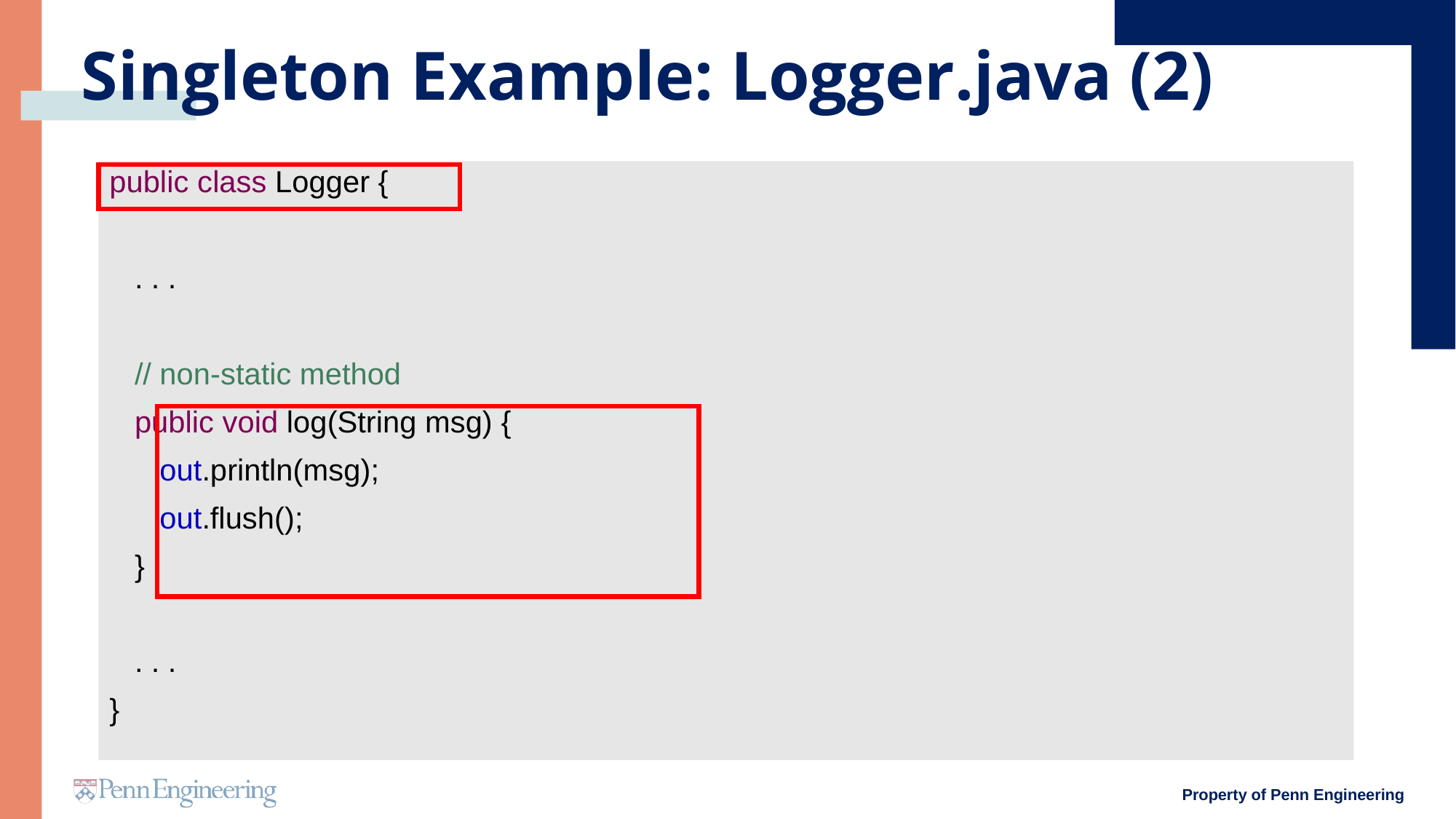

# Singleton Example: Logger.java (2)
public class Logger {

   . . .

   // non-static method
   public void log(String msg) {
      out.println(msg);
      out.flush();
   }

   . . .
}